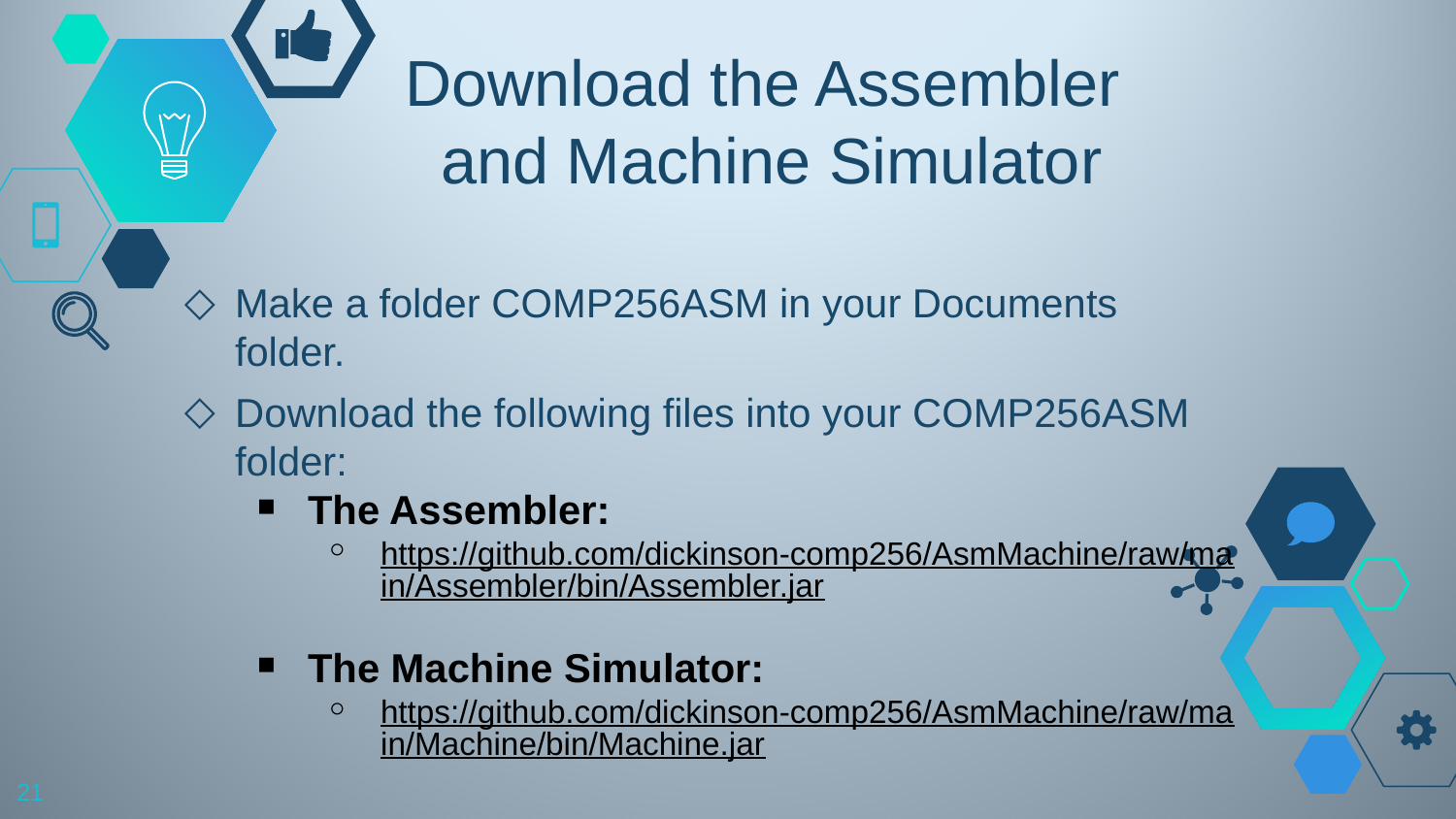

# Download the Assembler and Machine Simulator
Make a folder COMP256ASM in your Documents folder.
Download the following files into your COMP256ASM folder:
The Assembler:
https://github.com/dickinson-comp256/AsmMachine/raw/main/Assembler/bin/Assembler.jar
The Machine Simulator:
https://github.com/dickinson-comp256/AsmMachine/raw/main/Machine/bin/Machine.jar

21